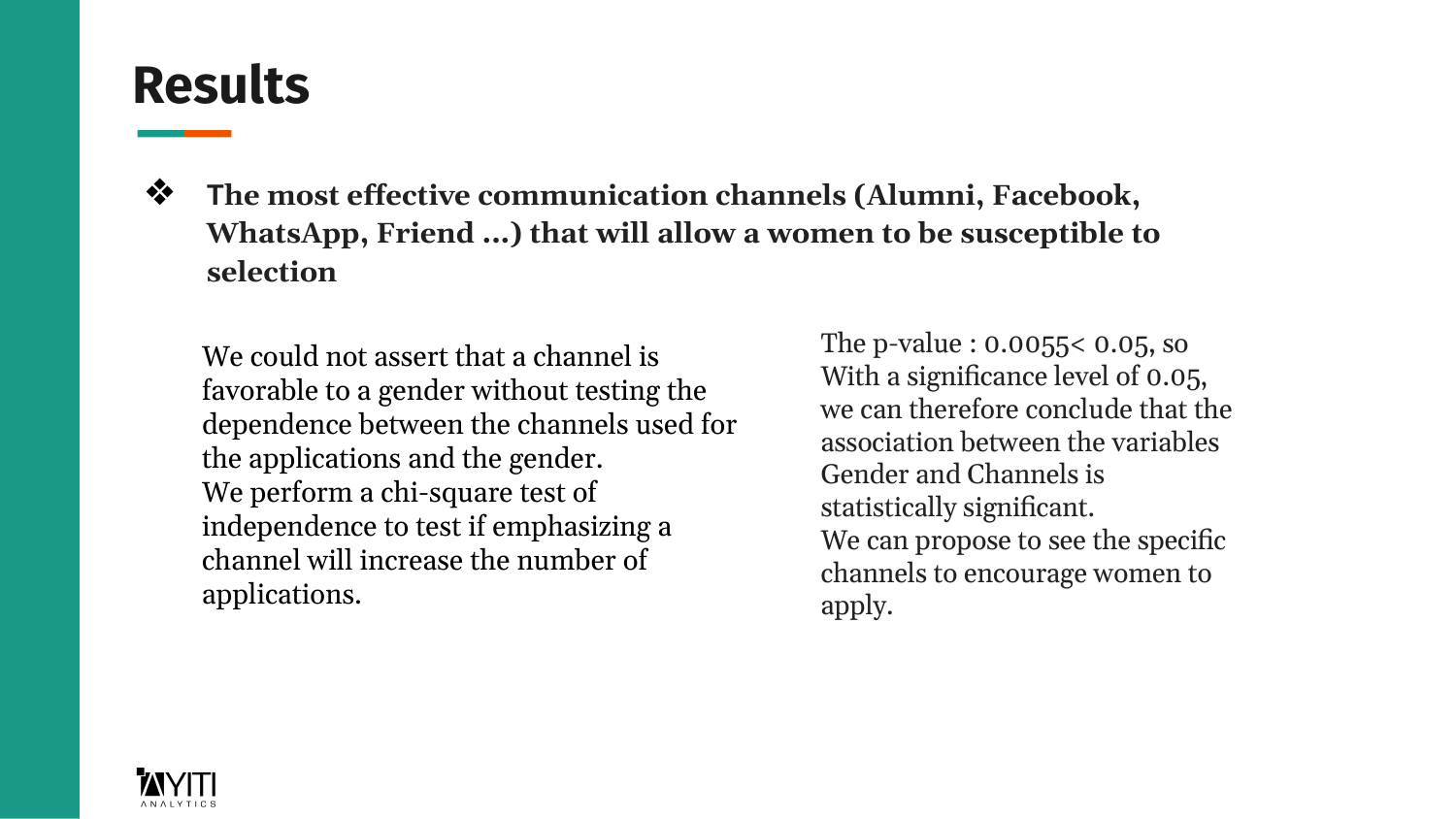

Results
The most effective communication channels (Alumni, Facebook, WhatsApp, Friend ...) that will allow a women to be susceptible to selection

The p-value : 0.0055< 0.05, so With a significance level of 0.05,
we can therefore conclude that the association between the variables Gender and Channels is statistically significant.
We can propose to see the specific channels to encourage women to apply.
We could not assert that a channel is favorable to a gender without testing the dependence between the channels used for the applications and the gender.
We perform a chi-square test of independence to test if emphasizing a channel will increase the number of applications.